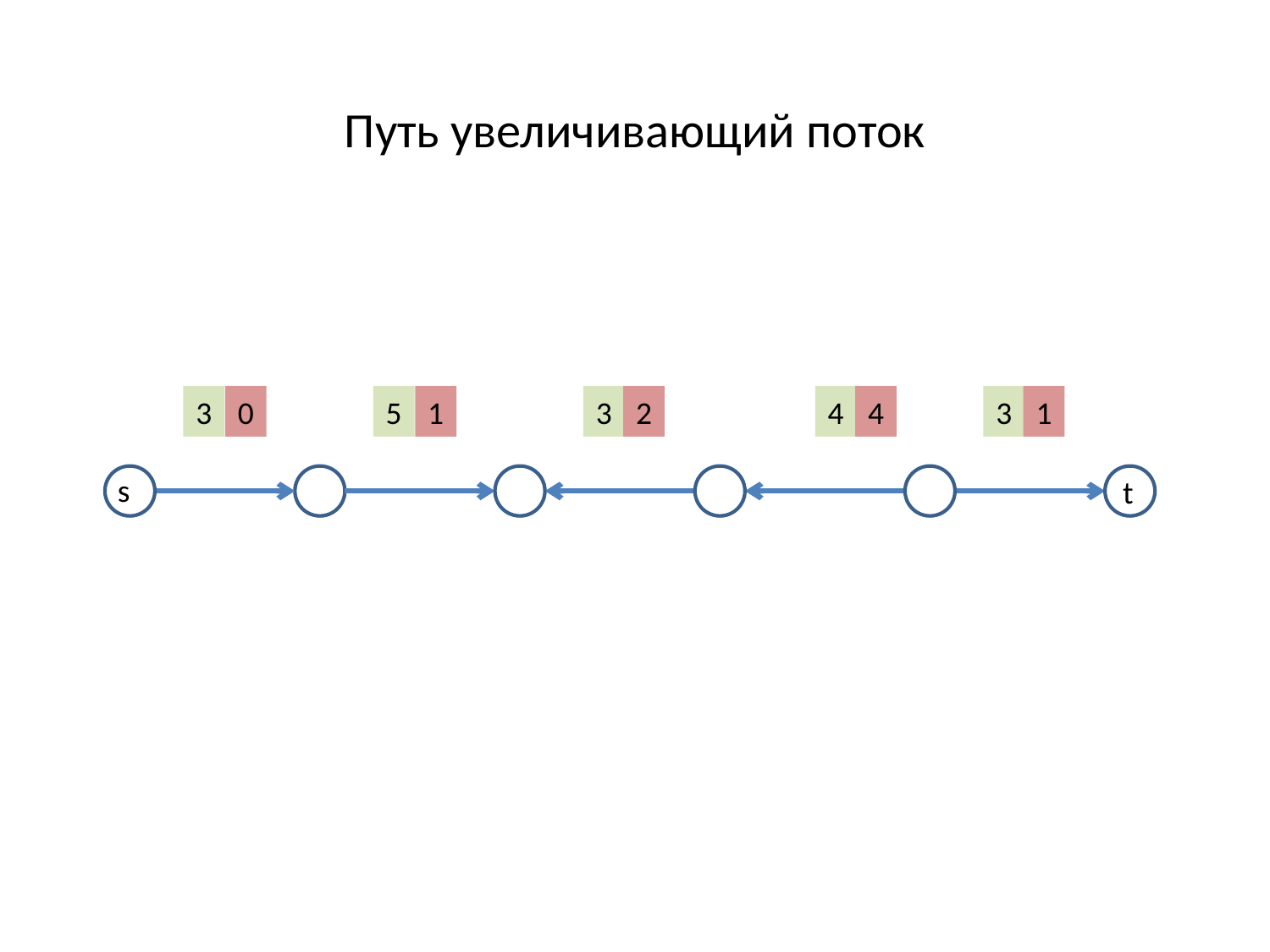

Путь увеличивающий поток
3
0
5
1
3
2
4
4
3
1
s

t